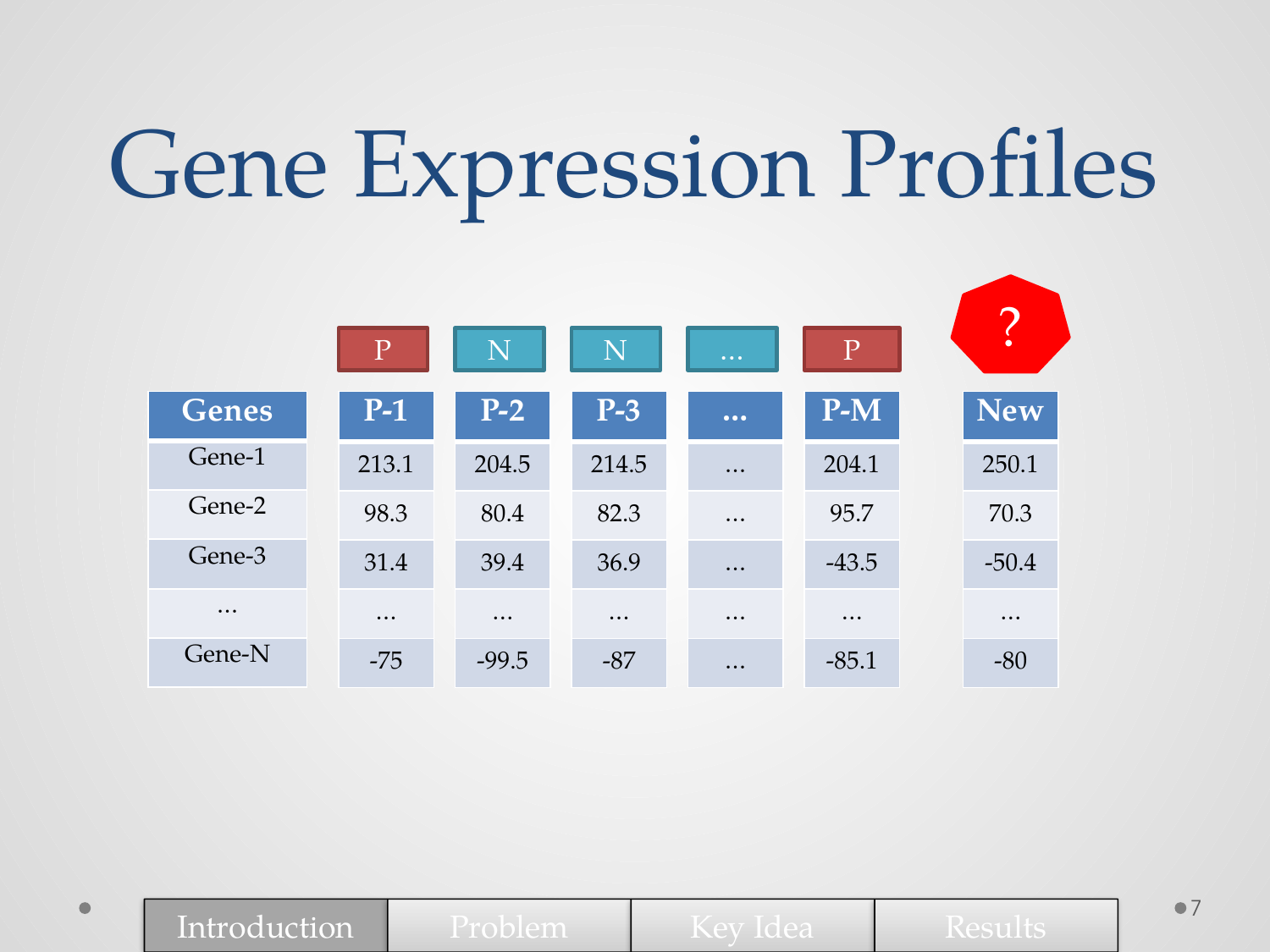

# Gene Expression Profiles
?
P
N
N
…
P
| Genes |
| --- |
| Gene-1 |
| Gene-2 |
| Gene-3 |
| … |
| Gene-N |
| P-1 |
| --- |
| 213.1 |
| 98.3 |
| 31.4 |
| … |
| -75 |
| P-2 |
| --- |
| 204.5 |
| 80.4 |
| 39.4 |
| … |
| -99.5 |
| P-3 |
| --- |
| 214.5 |
| 82.3 |
| 36.9 |
| … |
| -87 |
| … |
| --- |
| … |
| … |
| … |
| … |
| … |
| P-M |
| --- |
| 204.1 |
| 95.7 |
| -43.5 |
| … |
| -85.1 |
| New |
| --- |
| 250.1 |
| 70.3 |
| -50.4 |
| … |
| -80 |
7
Introduction
Problem
Key Idea
Results